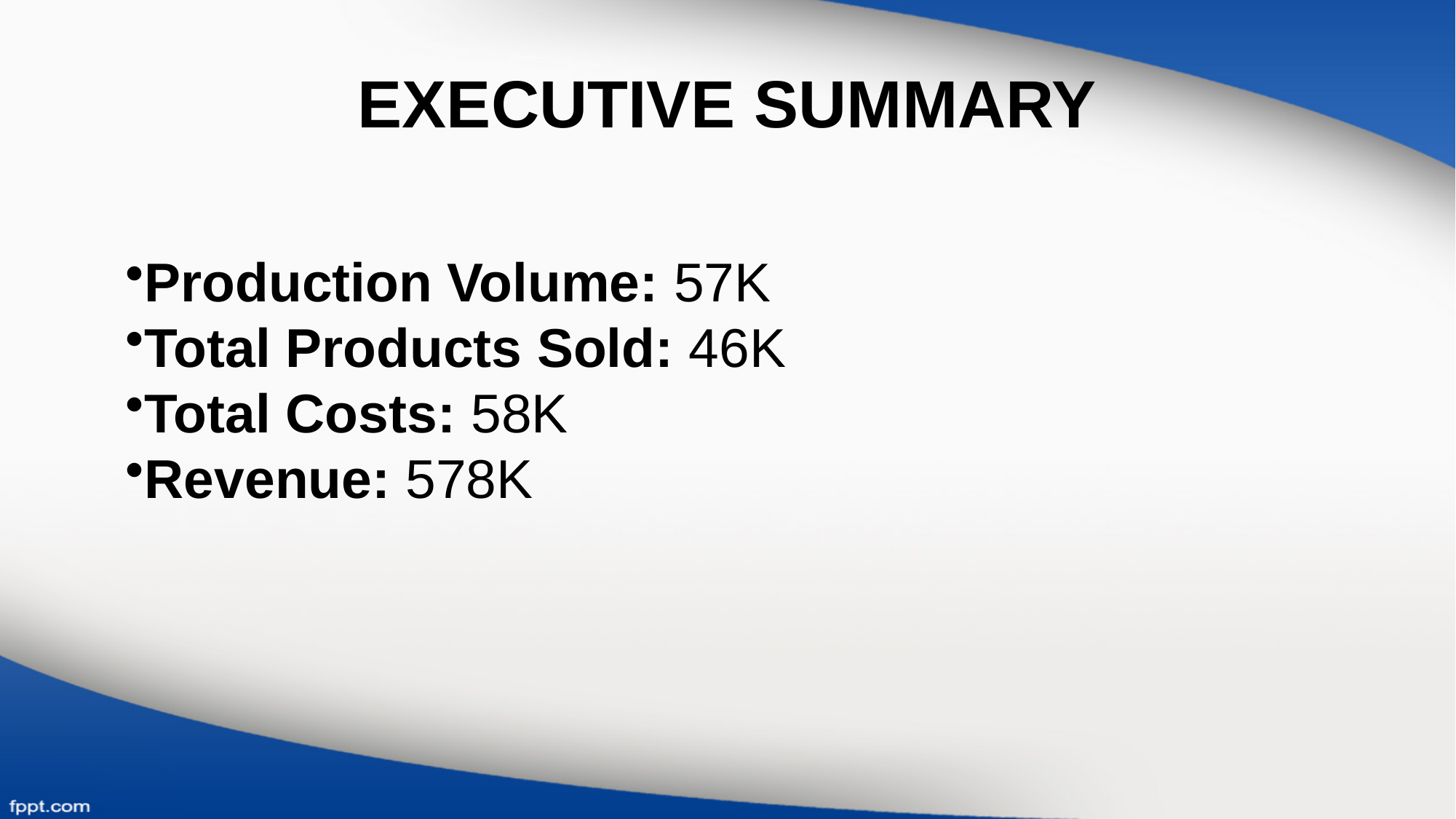

# EXECUTIVE SUMMARY
Production Volume: 57K
Total Products Sold: 46K
Total Costs: 58K
Revenue: 578K